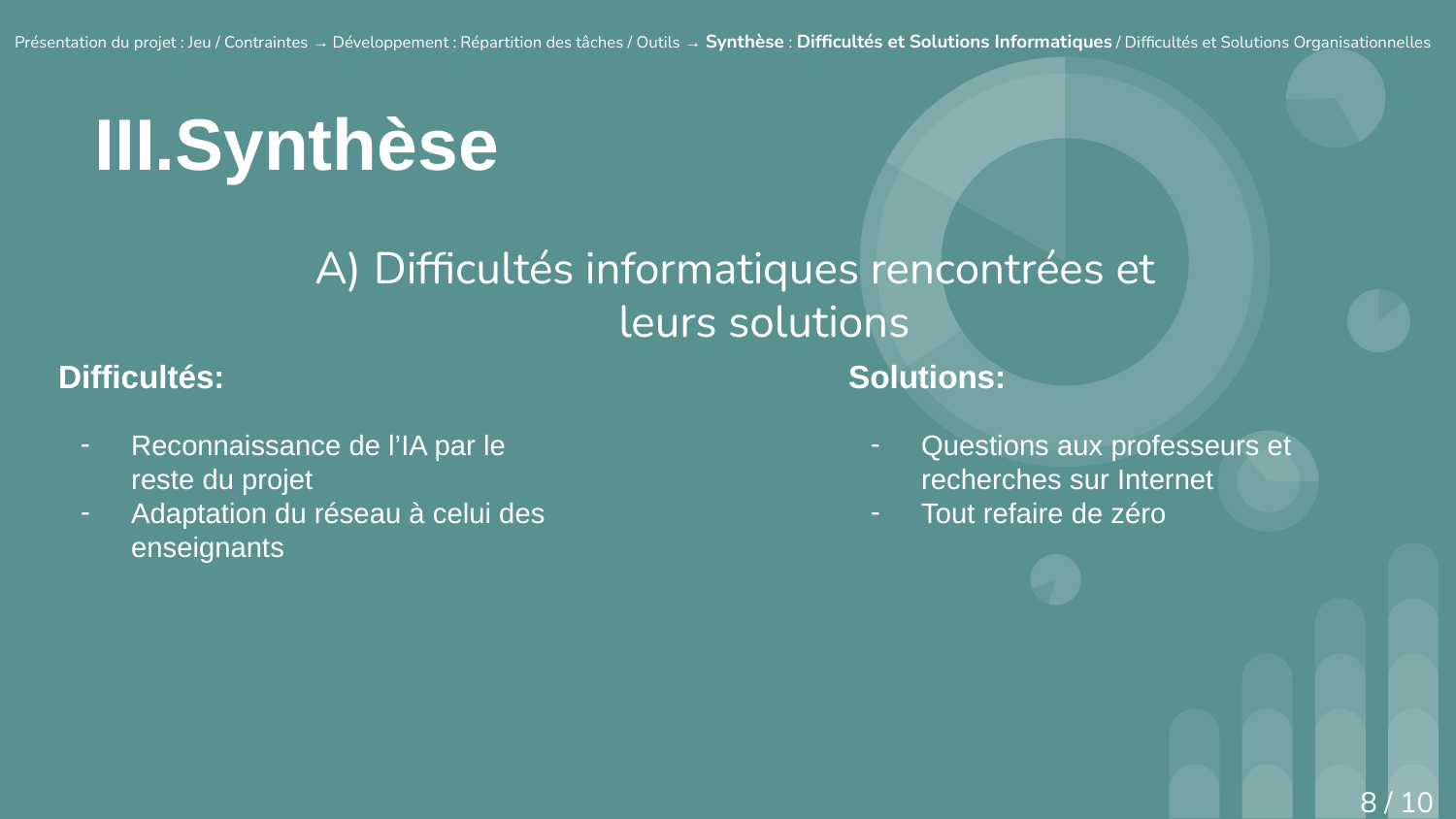

Présentation du projet : Jeu / Contraintes → Développement : Répartition des tâches / Outils → Synthèse : Difficultés et Solutions Informatiques / Difficultés et Solutions Organisationnelles
# III.Synthèse
Difficultés informatiques rencontrées et leurs solutions
Difficultés:
Reconnaissance de l’IA par le reste du projet
Adaptation du réseau à celui des enseignants
Solutions:
Questions aux professeurs et recherches sur Internet
Tout refaire de zéro

8 / 10